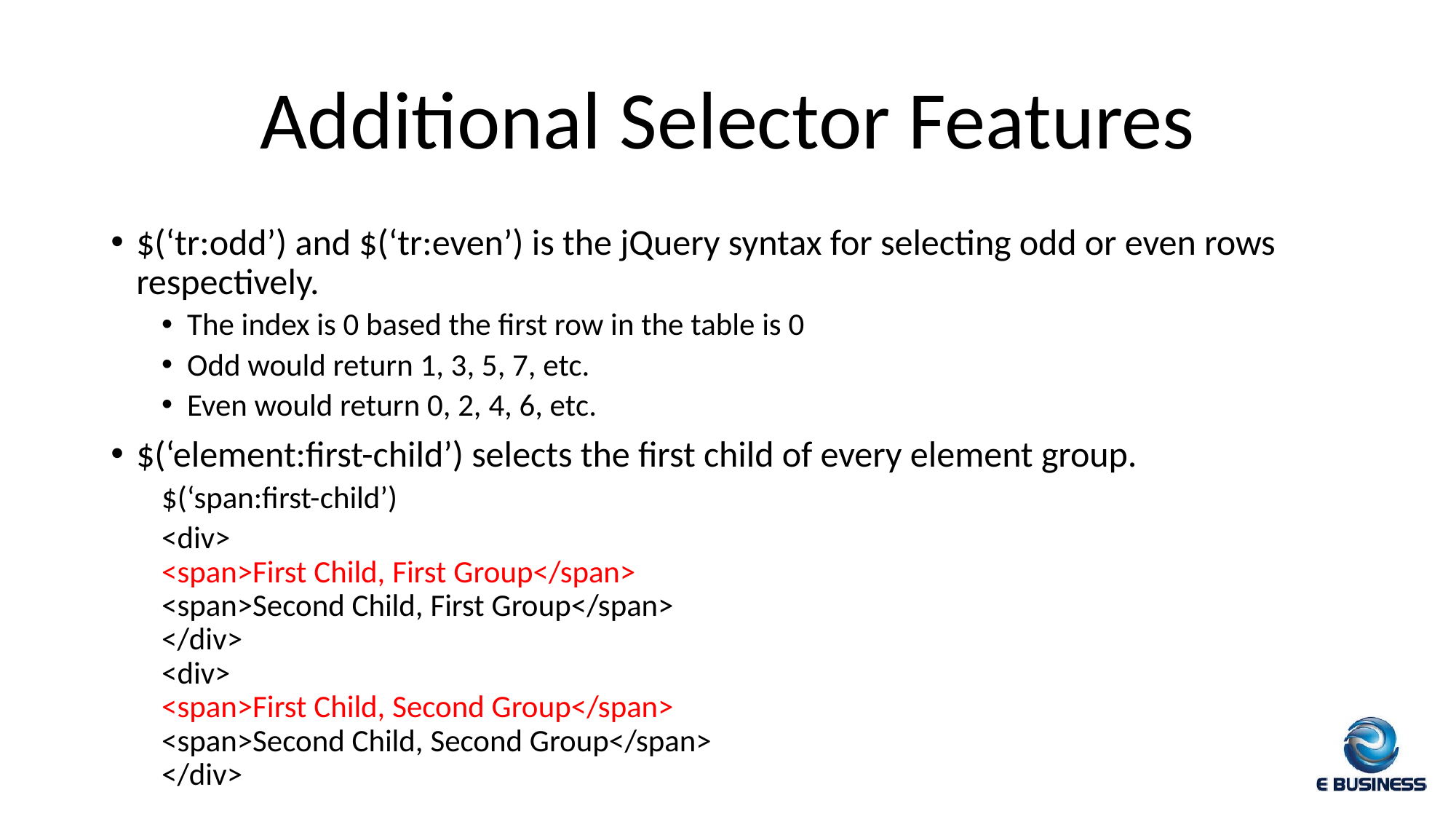

# Additional Selector Features
$(‘tr:odd’) and $(‘tr:even’) is the jQuery syntax for selecting odd or even rows respectively.
The index is 0 based the first row in the table is 0
Odd would return 1, 3, 5, 7, etc.
Even would return 0, 2, 4, 6, etc.
$(‘element:first-child’) selects the first child of every element group.
$(‘span:first-child’)
<div>
	<span>First Child, First Group</span>
	<span>Second Child, First Group</span>
</div>
<div>
	<span>First Child, Second Group</span>
	<span>Second Child, Second Group</span>
</div>